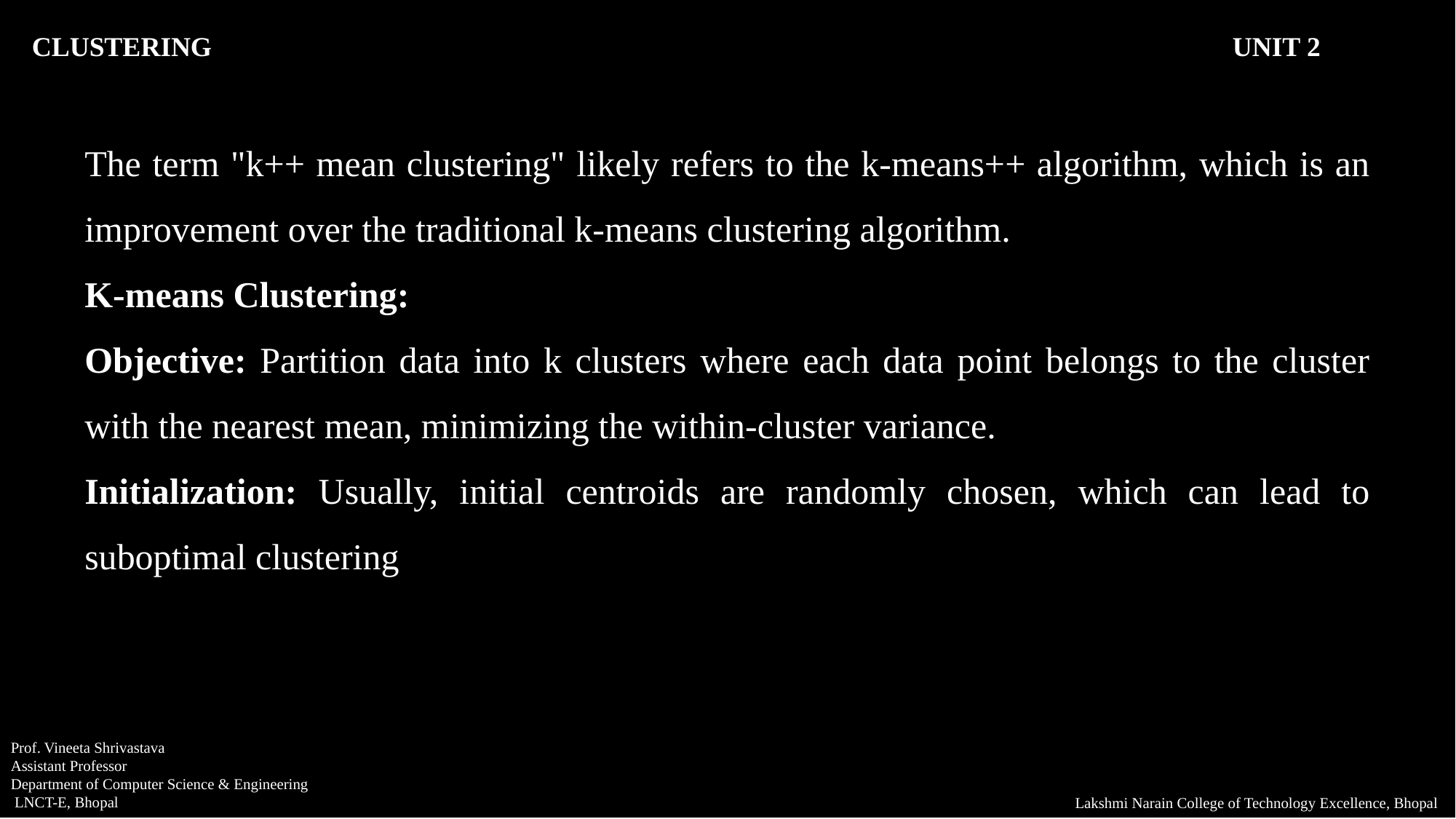

CLUSTERING										UNIT 2
The term "k++ mean clustering" likely refers to the k-means++ algorithm, which is an improvement over the traditional k-means clustering algorithm.
K-means Clustering:
Objective: Partition data into k clusters where each data point belongs to the cluster with the nearest mean, minimizing the within-cluster variance.
Initialization: Usually, initial centroids are randomly chosen, which can lead to suboptimal clustering

Prof. Vineeta Shrivastava
Assistant Professor
Department of Computer Science & Engineering
 LNCT-E, Bhopal
Lakshmi Narain College of Technology Excellence, Bhopal